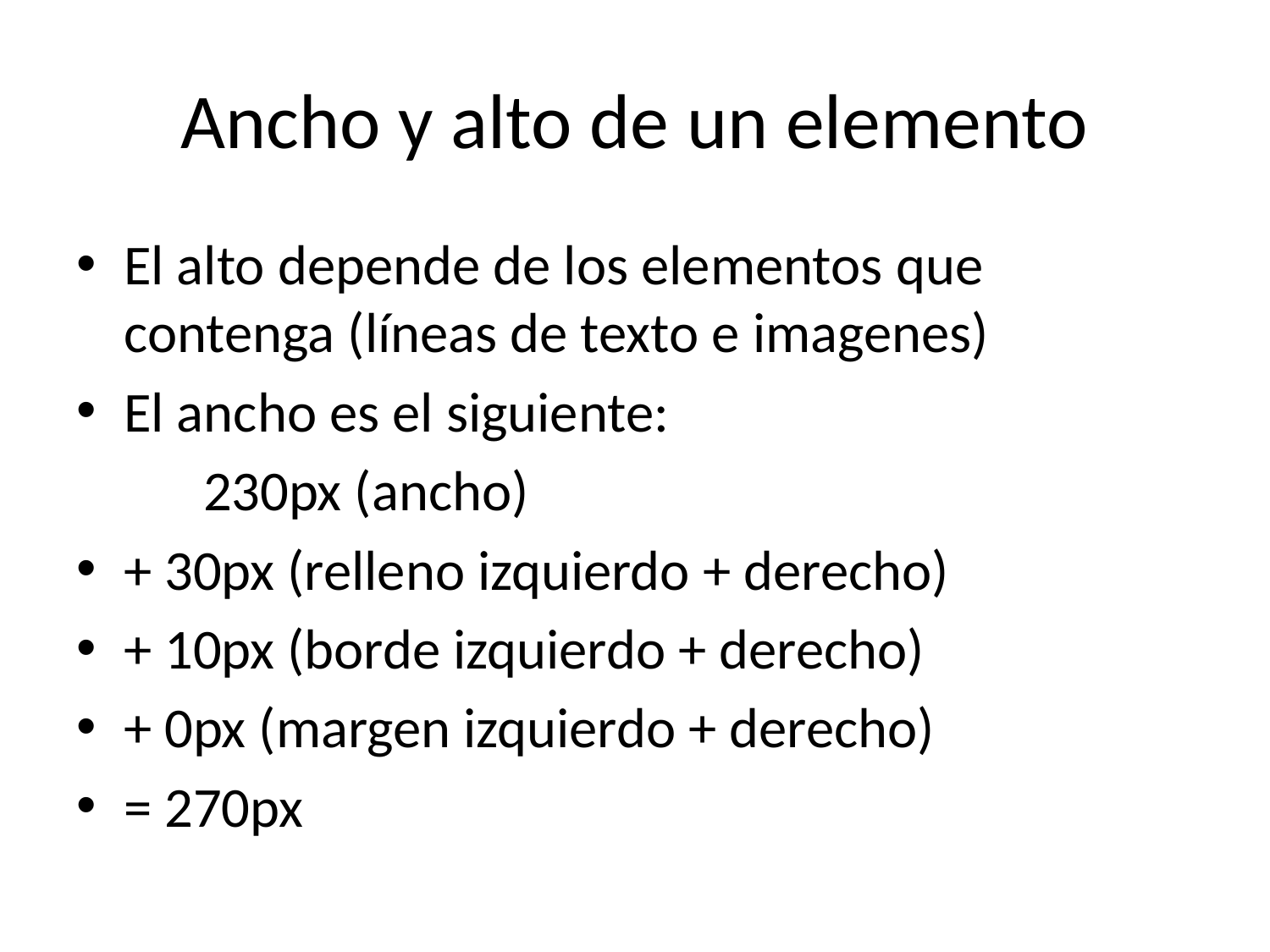

# Ancho y alto de un elemento
El alto depende de los elementos que contenga (líneas de texto e imagenes)
El ancho es el siguiente:
	230px (ancho)
+ 30px (relleno izquierdo + derecho)
+ 10px (borde izquierdo + derecho)
+ 0px (margen izquierdo + derecho)
= 270px